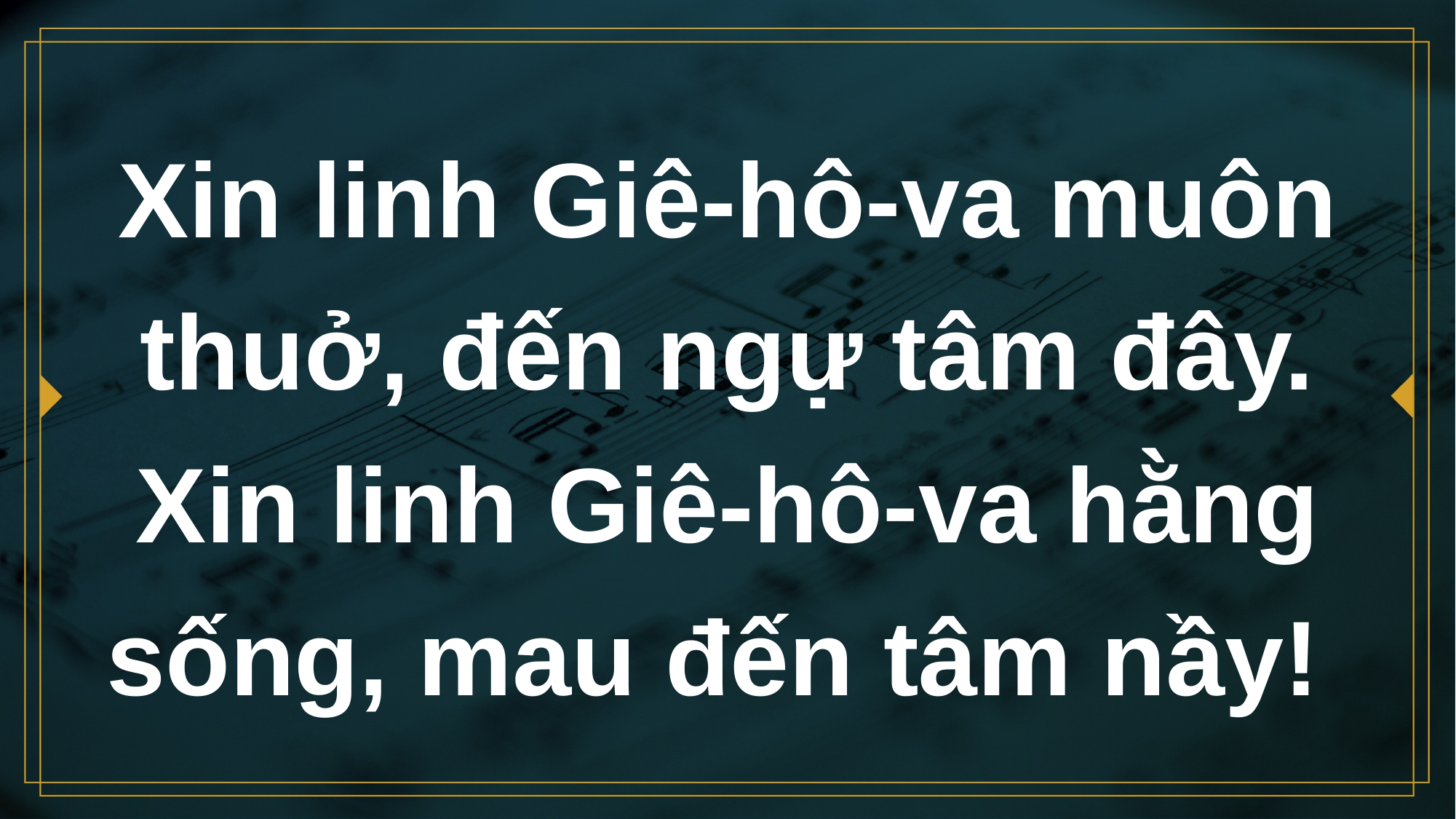

# Xin linh Giê-hô-va muôn thuở, đến ngự tâm đây. Xin linh Giê-hô-va hằng sống, mau đến tâm nầy!